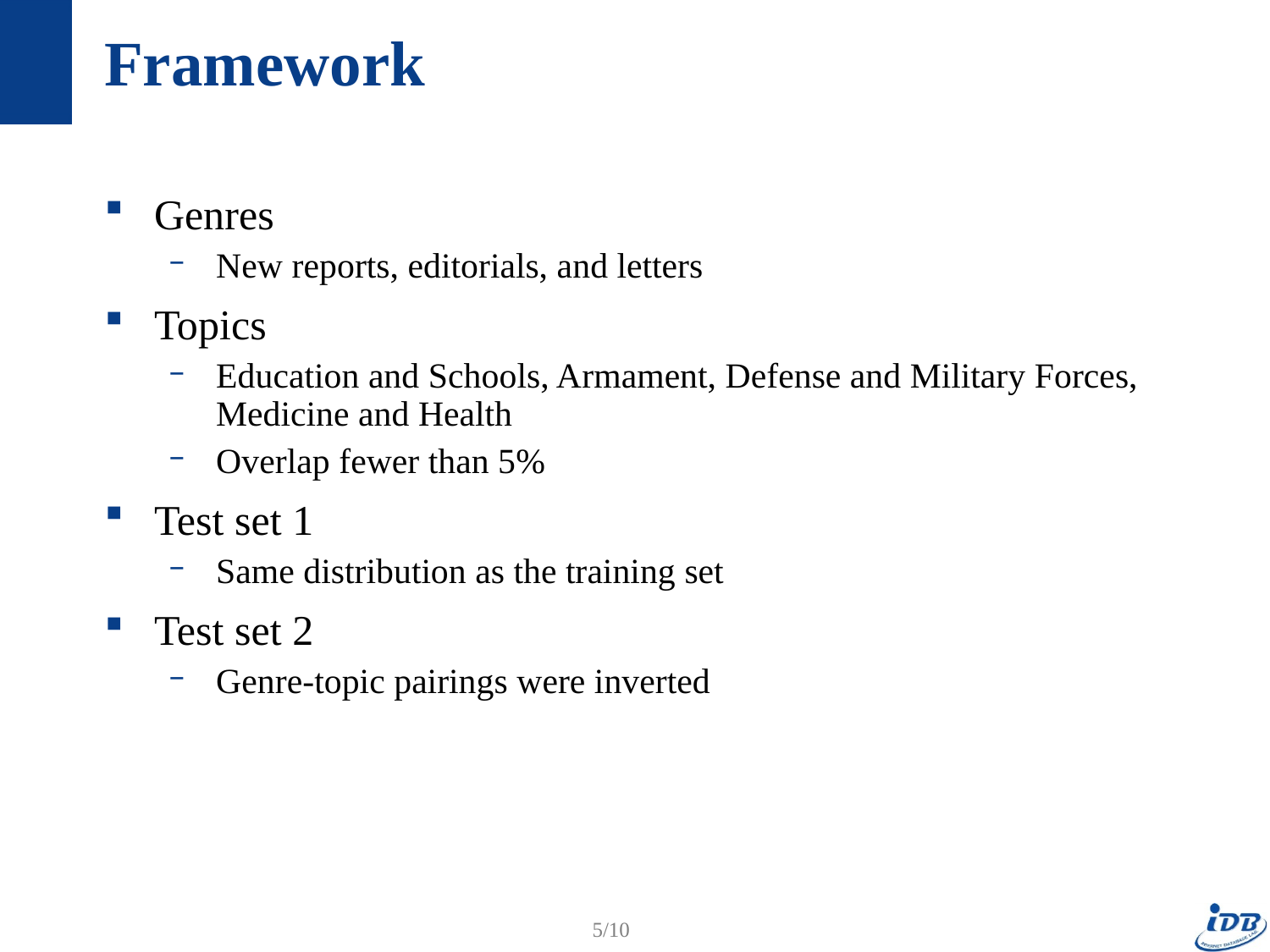

# Framework
Genres
New reports, editorials, and letters
Topics
Education and Schools, Armament, Defense and Military Forces, Medicine and Health
Overlap fewer than 5%
Test set 1
Same distribution as the training set
Test set 2
Genre-topic pairings were inverted